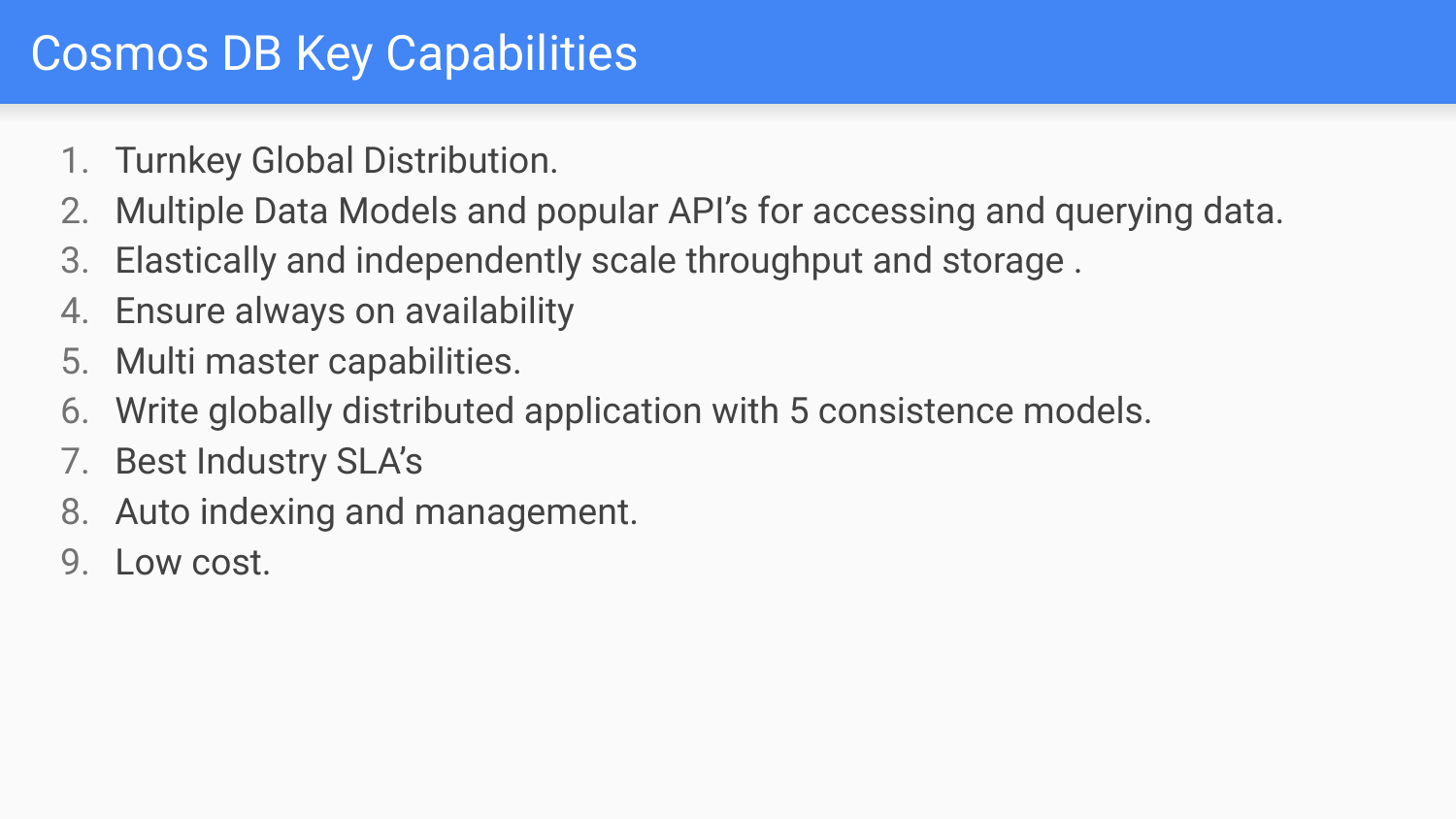

# Cosmos DB Key Capabilities
Turnkey Global Distribution.
Multiple Data Models and popular API’s for accessing and querying data.
Elastically and independently scale throughput and storage .
Ensure always on availability
Multi master capabilities.
Write globally distributed application with 5 consistence models.
Best Industry SLA’s
Auto indexing and management.
Low cost.